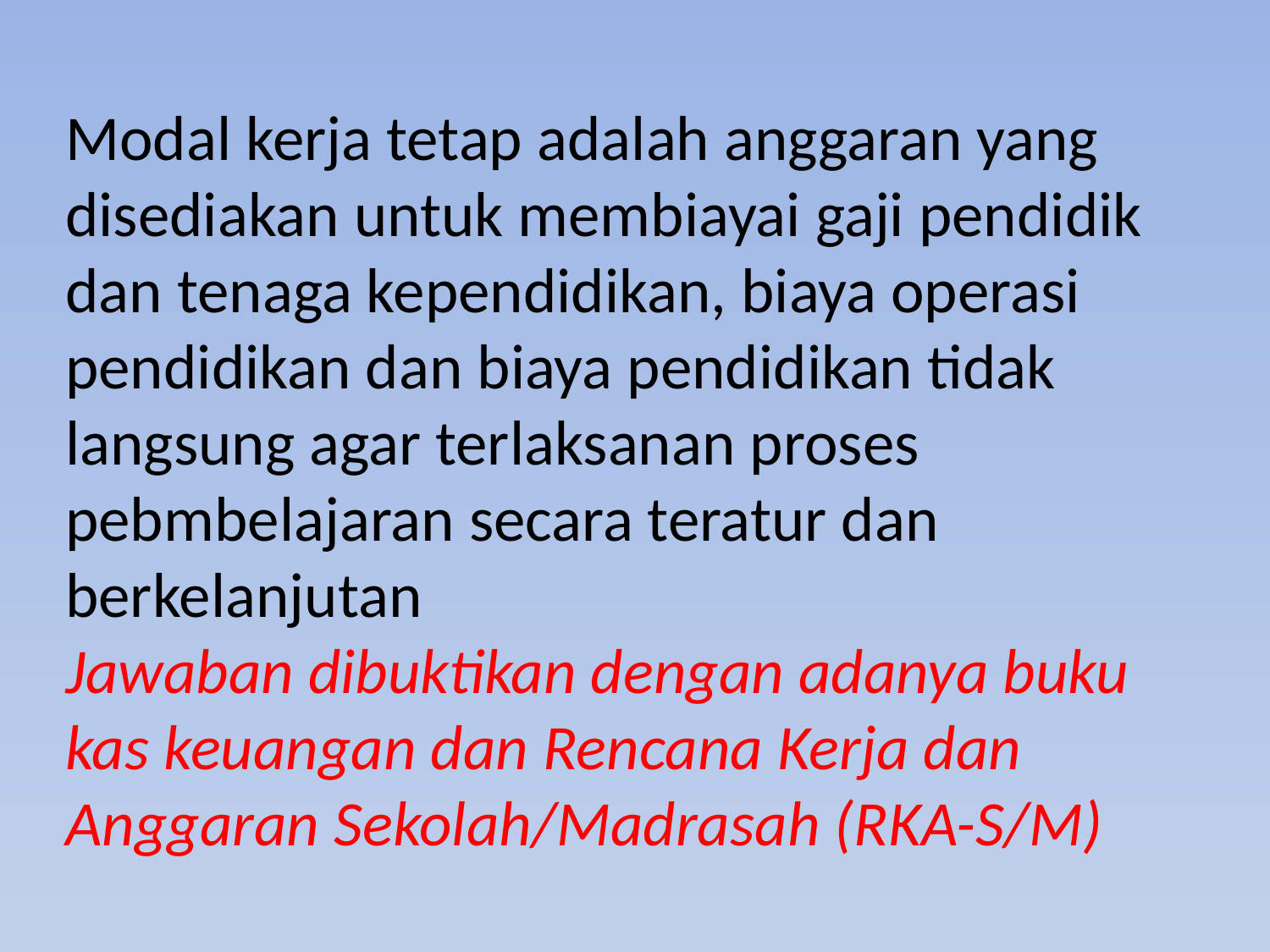

Modal kerja tetap adalah anggaran yang disediakan untuk membiayai gaji pendidik dan tenaga kependidikan, biaya operasi pendidikan dan biaya pendidikan tidak langsung agar terlaksanan proses pebmbelajaran secara teratur dan berkelanjutan
Jawaban dibuktikan dengan adanya buku kas keuangan dan Rencana Kerja dan Anggaran Sekolah/Madrasah (RKA-S/M)